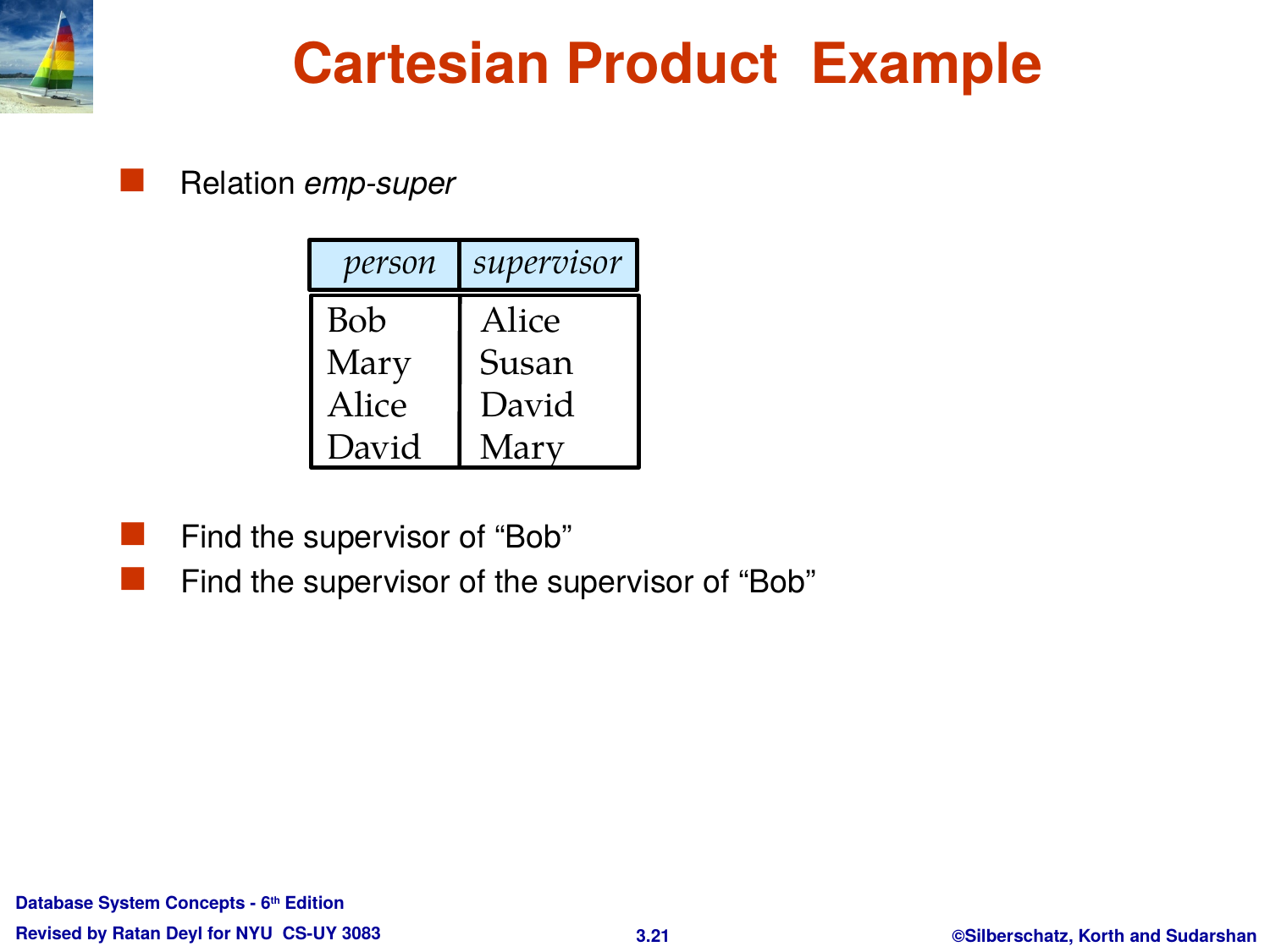

# Cartesian Product  Example
 Relation emp-super
 person    supervisor

Bob	   Alice
Mary	   Susan
Alice	   David
David   	   Mary

   Find the supervisor of “Bob”
   Find the supervisor of the supervisor of “Bob”